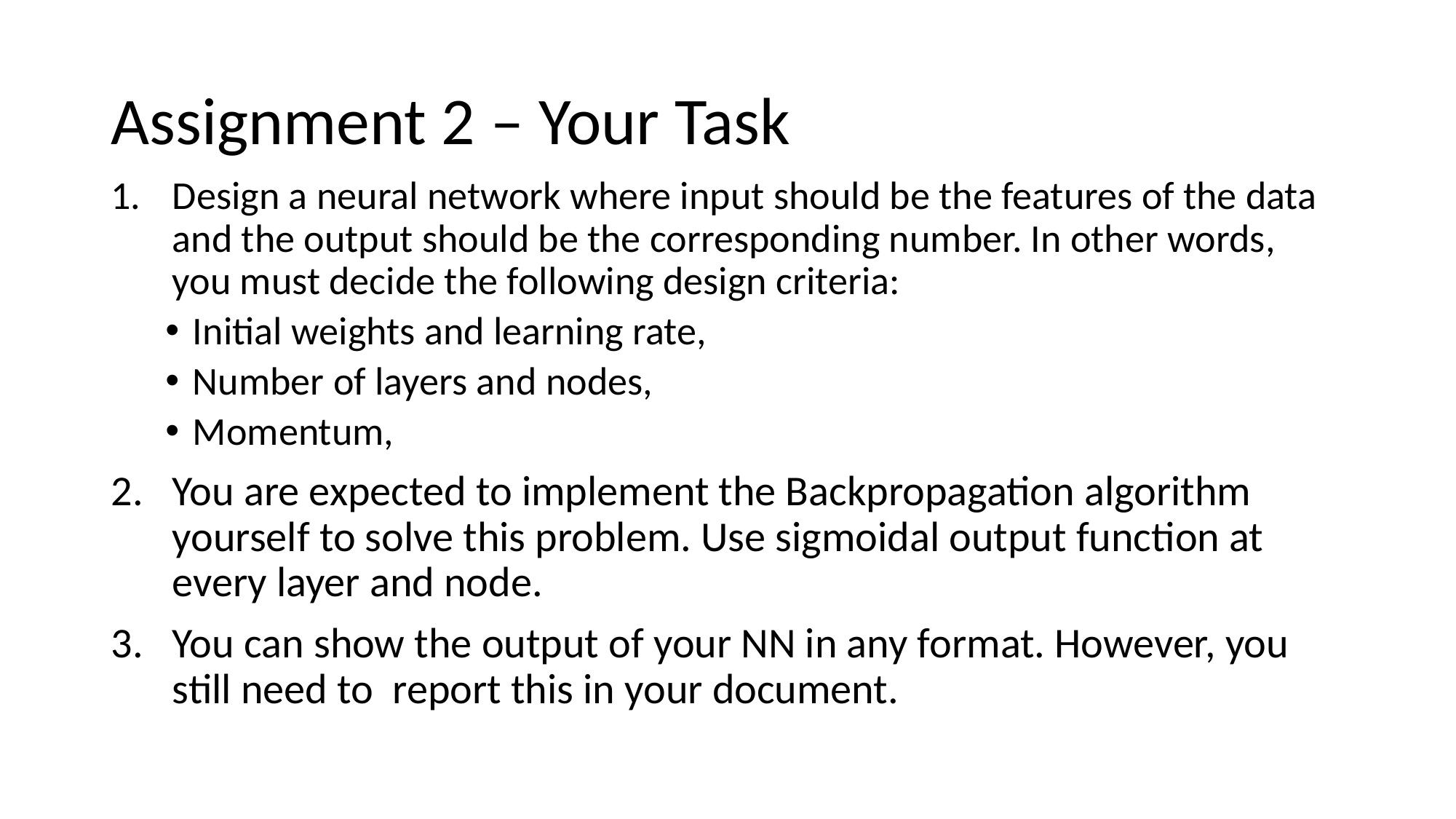

# Assignment 2 – Your Task
Design a neural network where input should be the features of the data and the output should be the corresponding number. In other words, you must decide the following design criteria:
Initial weights and learning rate,
Number of layers and nodes,
Momentum,
You are expected to implement the Backpropagation algorithm yourself to solve this problem. Use sigmoidal output function at every layer and node.
You can show the output of your NN in any format. However, you still need to  report this in your document.